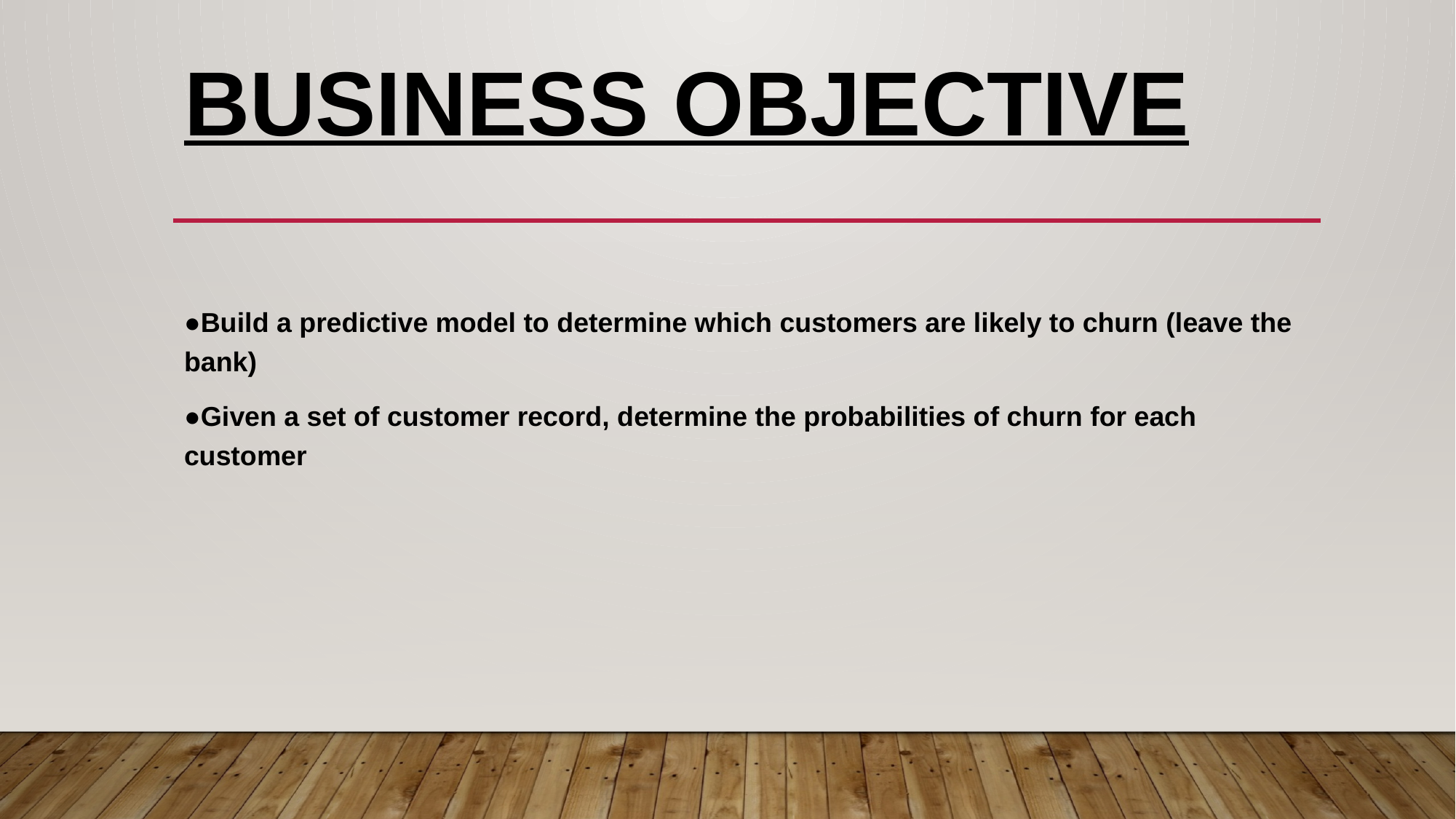

# Business Objective
●Build a predictive model to determine which customers are likely to churn (leave the bank)
●Given a set of customer record, determine the probabilities of churn for each customer